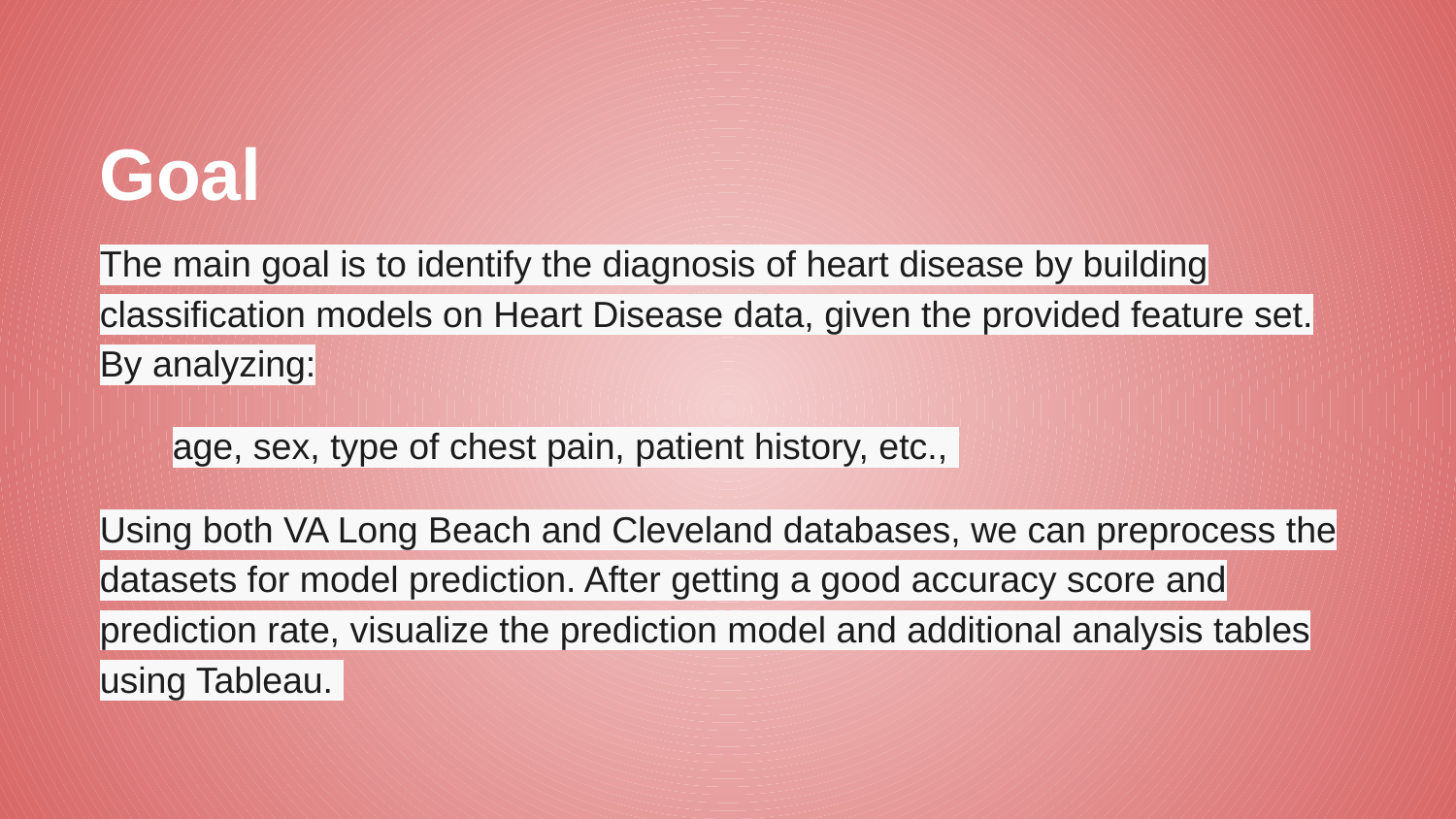

Goal
The main goal is to identify the diagnosis of heart disease by building classification models on Heart Disease data, given the provided feature set. By analyzing:
age, sex, type of chest pain, patient history, etc.,
Using both VA Long Beach and Cleveland databases, we can preprocess the datasets for model prediction. After getting a good accuracy score and prediction rate, visualize the prediction model and additional analysis tables using Tableau.